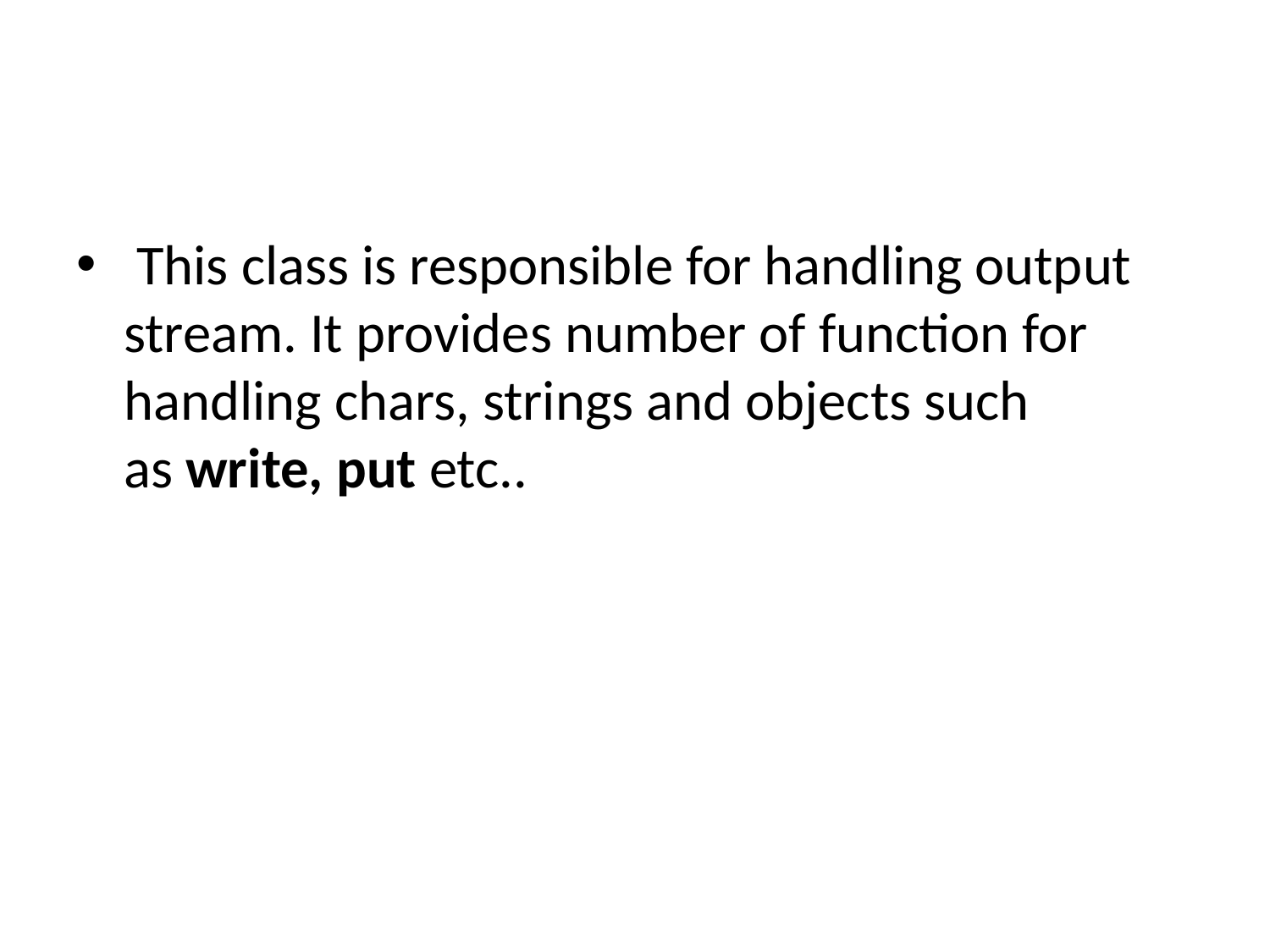

#
 This class is responsible for handling output stream. It provides number of function for handling chars, strings and objects such as write, put etc..